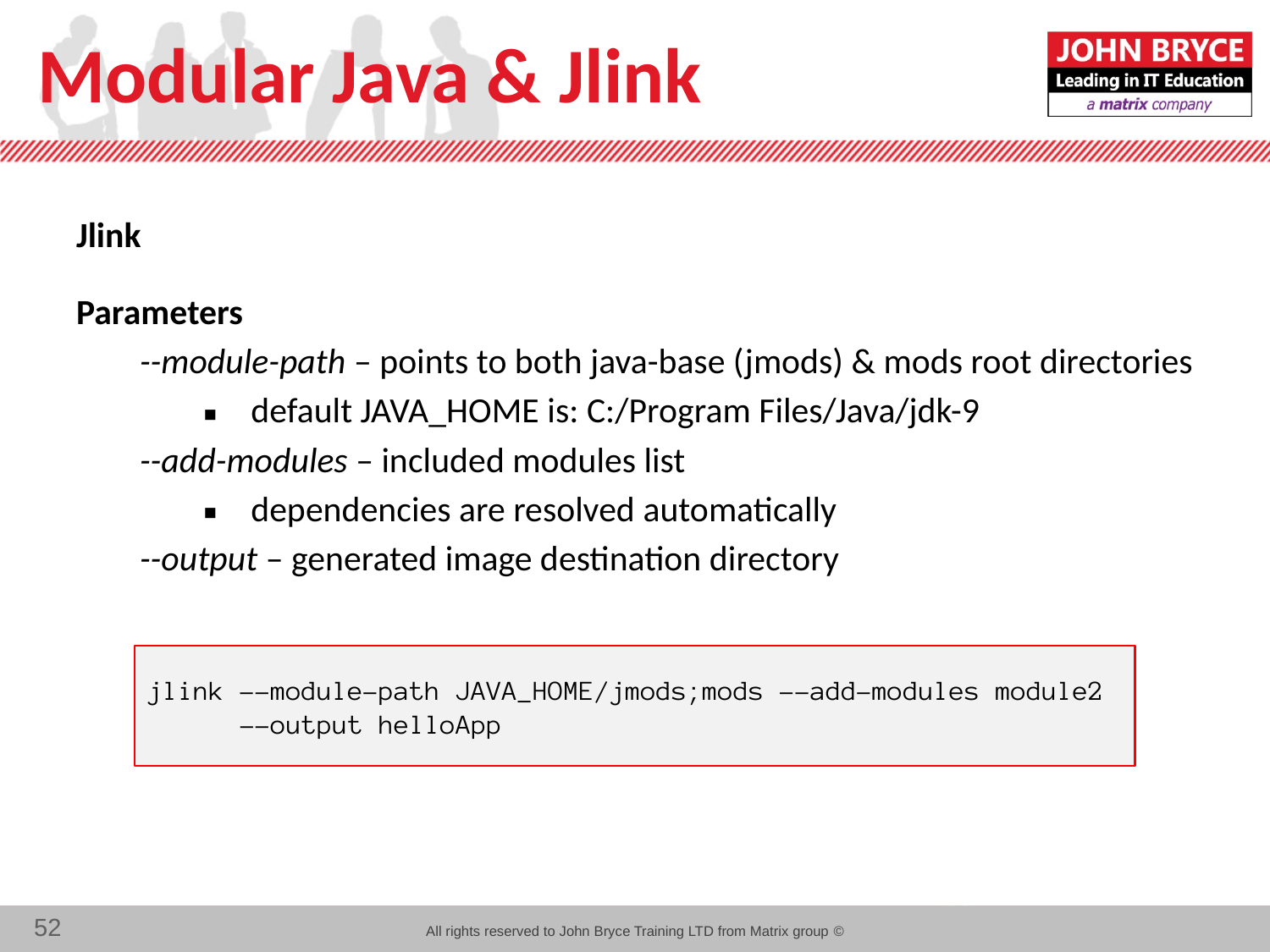

# Modular Java & Jlink
Jlink

Parameters
--module-path – points to both java-base (jmods) & mods root directories
default JAVA_HOME is: C:/Program Files/Java/jdk-9
--add-modules – included modules list
dependencies are resolved automatically
--output – generated image destination directory

jlink --module-path JAVA_HOME/jmods;mods --add-modules module2
      --output helloApp